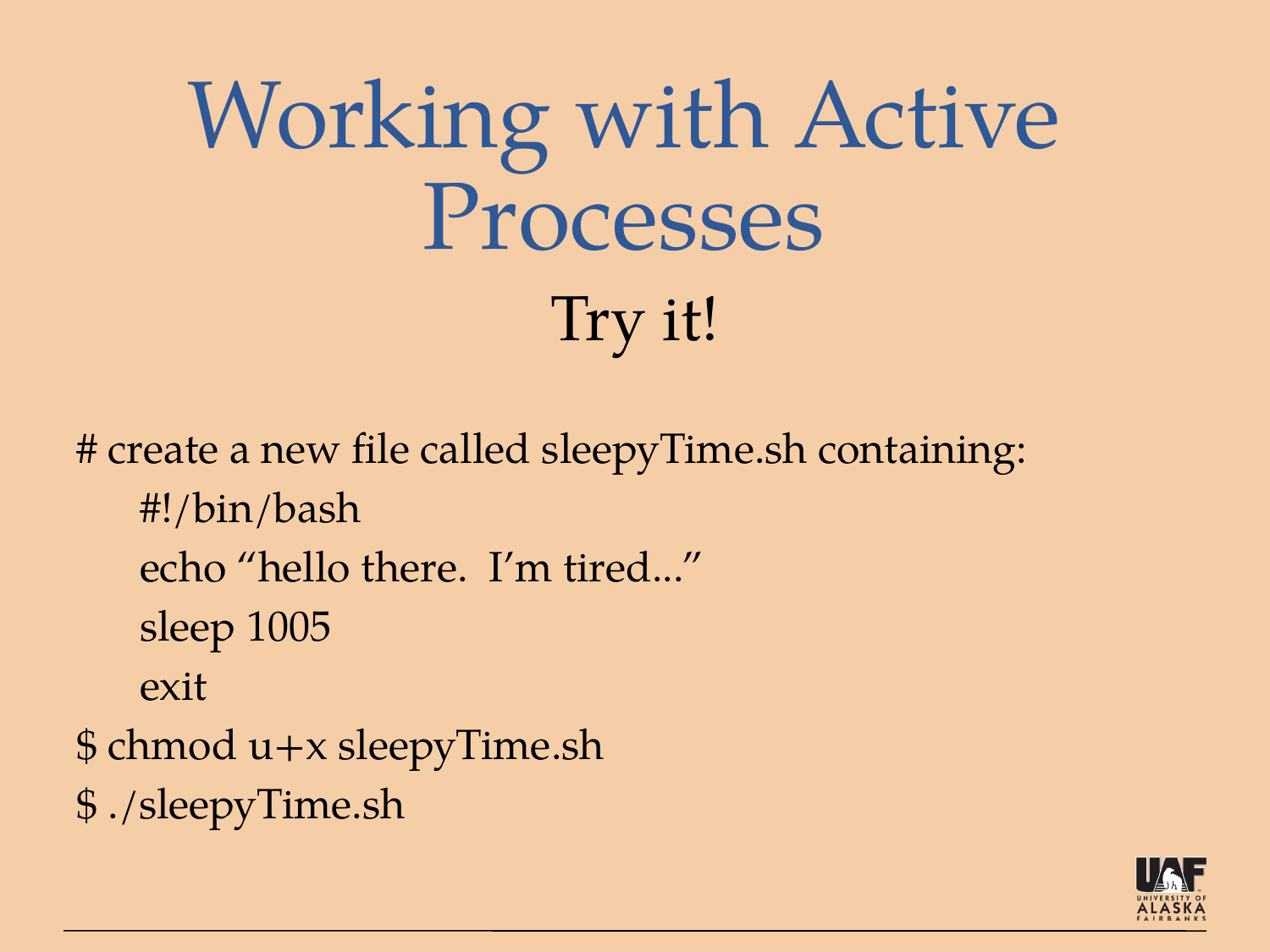

# Working with Active Processes
Try it!

# create a new file called sleepyTime.sh containing:
      #!/bin/bash
      echo “hello there.  I’m tired...”
      sleep 1005
      exit
$ chmod u+x sleepyTime.sh
$ ./sleepyTime.sh